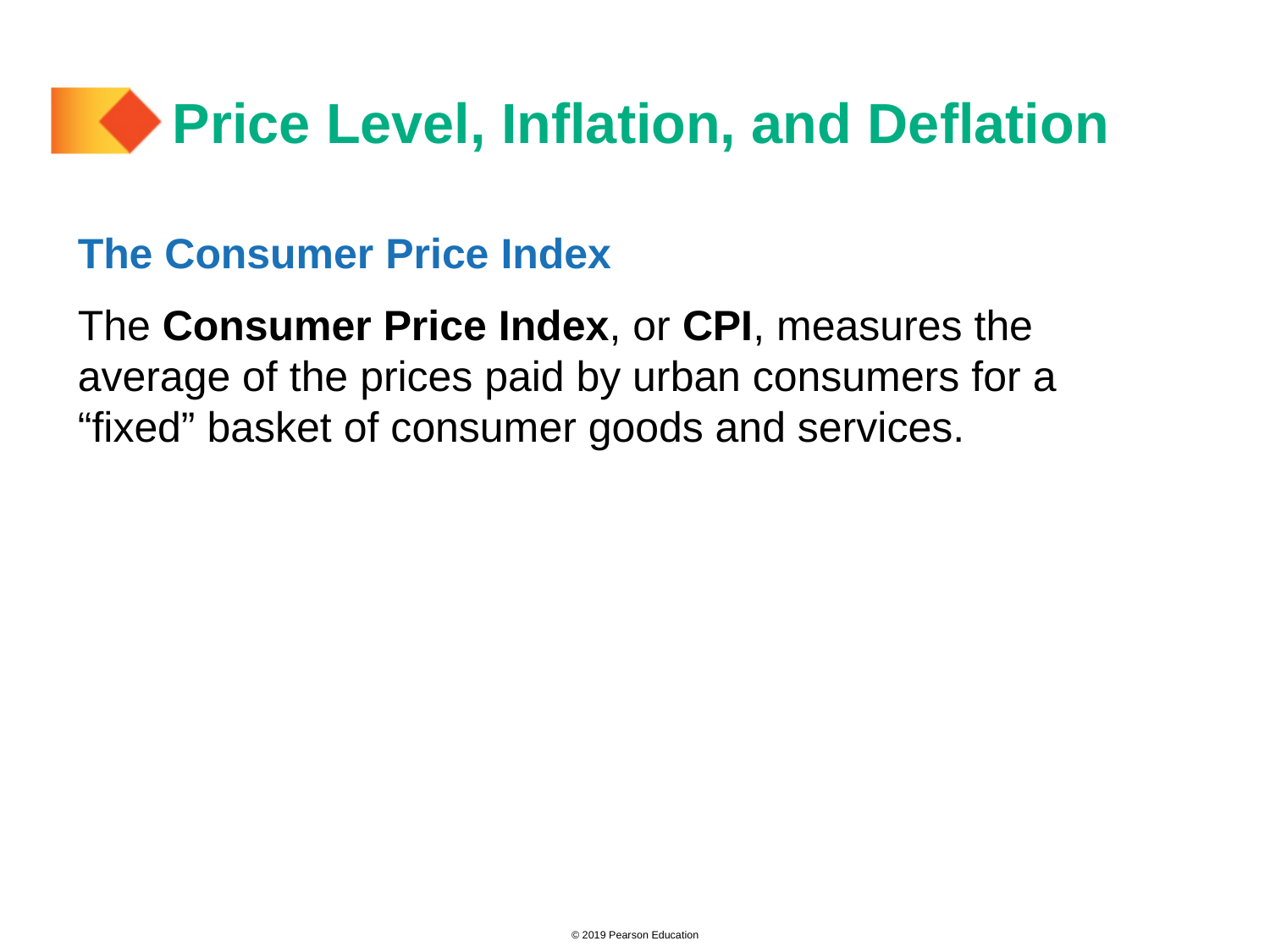

# Price Level, Inflation, and Deflation
The Consumer Price Index
The Consumer Price Index, or CPI, measures the average of the prices paid by urban consumers for a “fixed” basket of consumer goods and services.